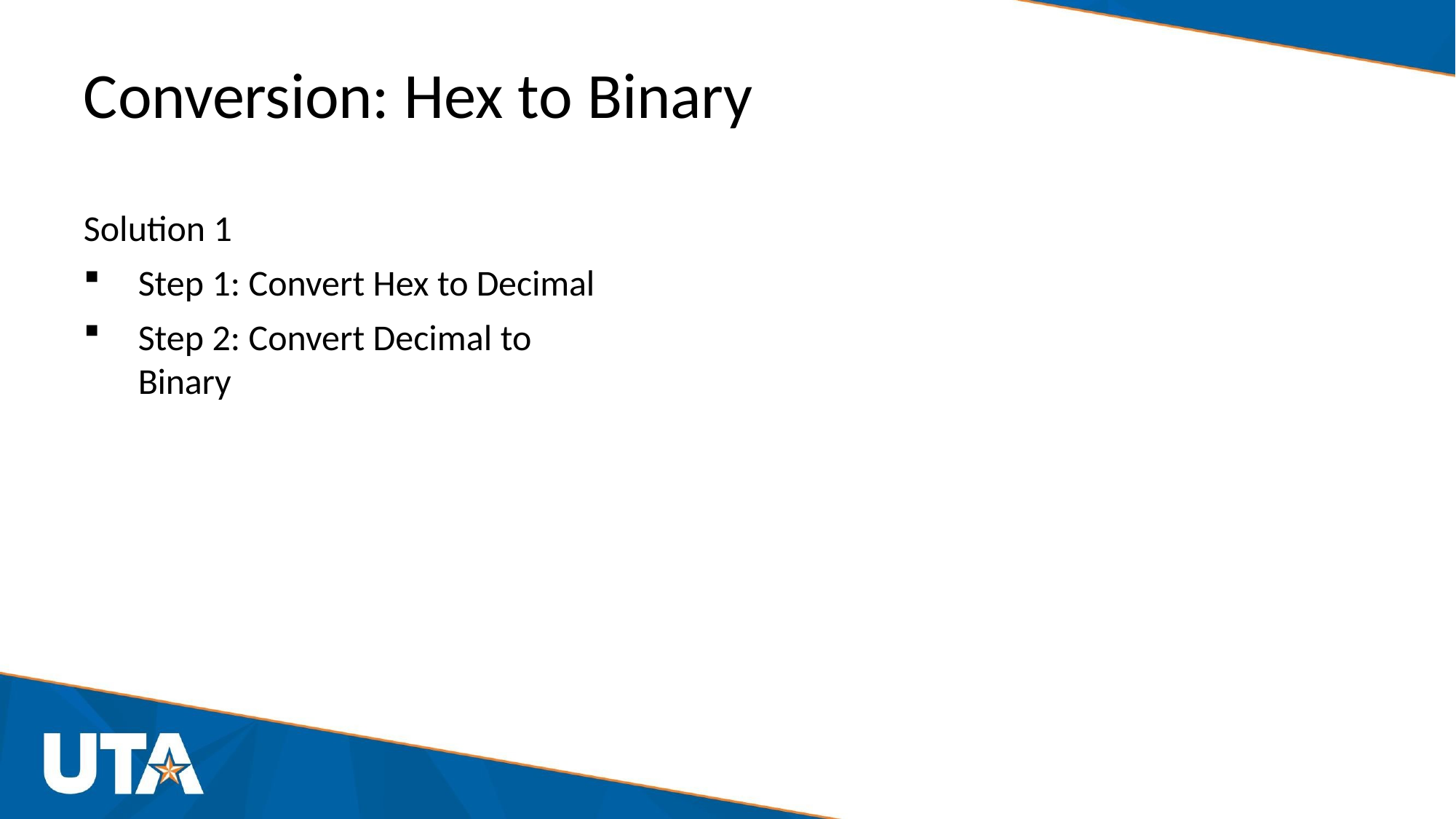

# Conversion: Hex to Binary
Solution 1
Step 1: Convert Hex to Decimal
Step 2: Convert Decimal to Binary